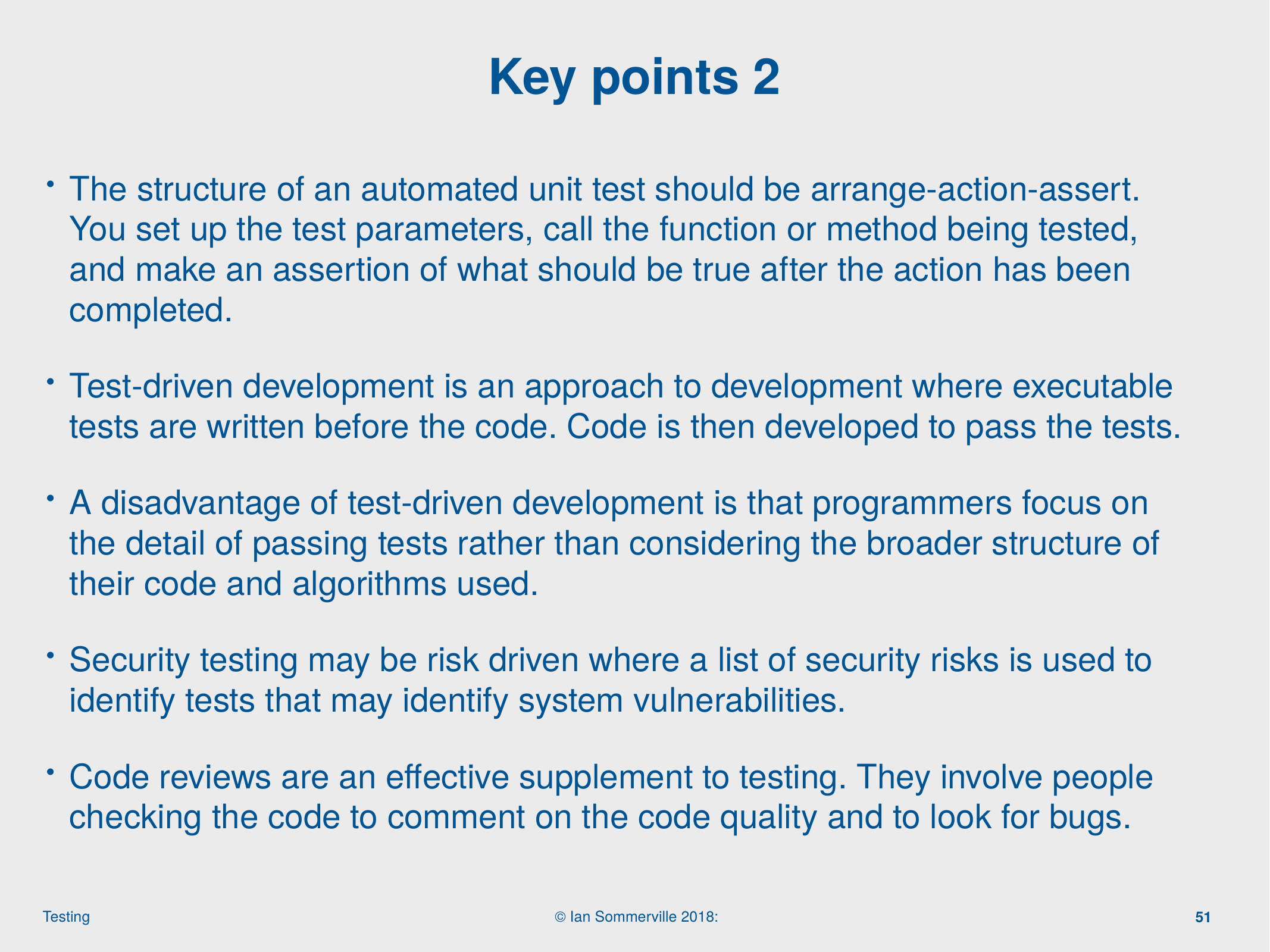

# Key points 2
The structure of an automated unit test should be arrange-action-assert. You set up the test parameters, call the function or method being tested, and make an assertion of what should be true after the action has been completed.
Test-driven development is an approach to development where executable tests are written before the code. Code is then developed to pass the tests.
A disadvantage of test-driven development is that programmers focus on the detail of passing tests rather than considering the broader structure of their code and algorithms used.
Security testing may be risk driven where a list of security risks is used to identify tests that may identify system vulnerabilities.
Code reviews are an effective supplement to testing. They involve people checking the code to comment on the code quality and to look for bugs.
51